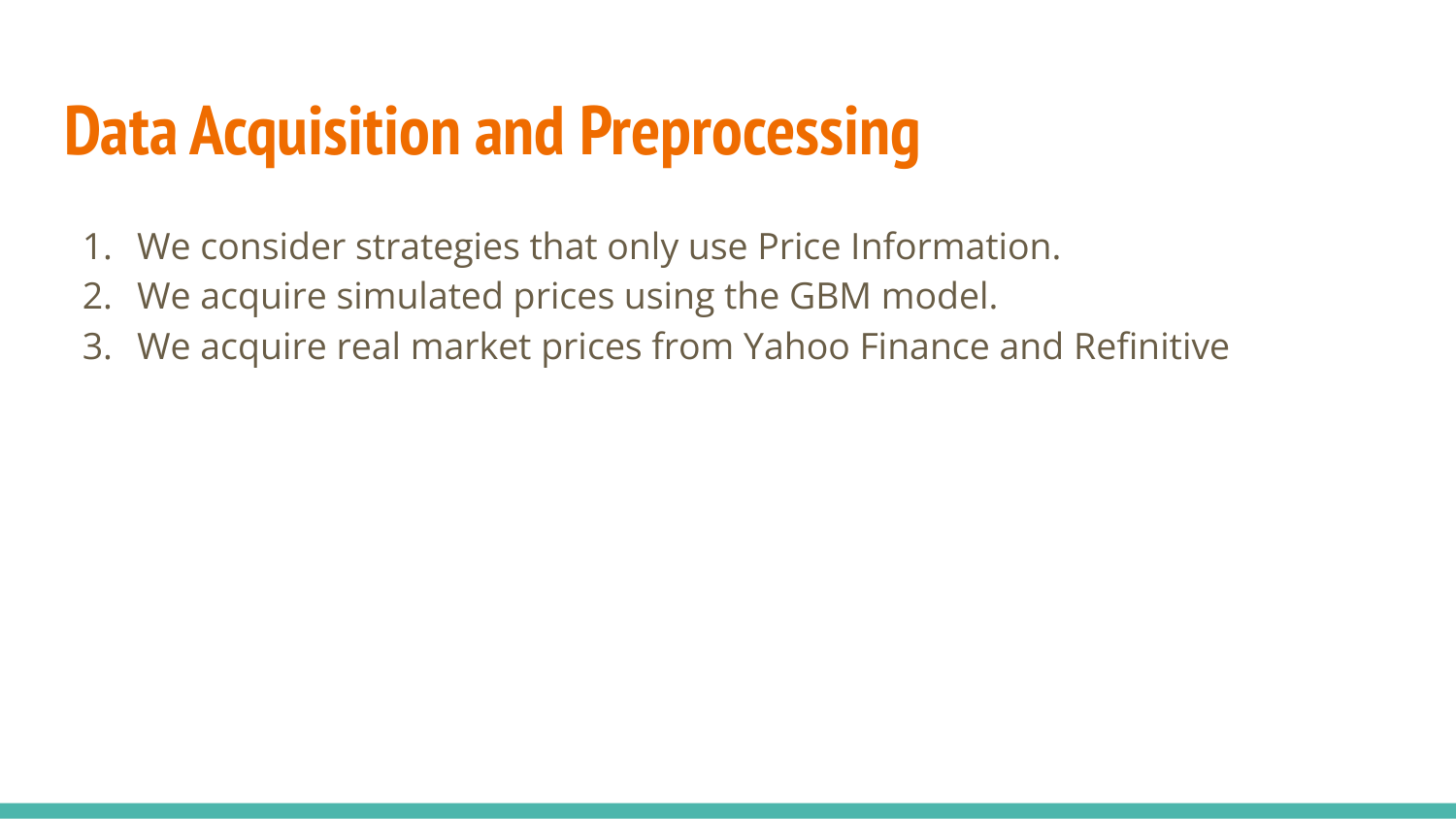

# Data Acquisition and Preprocessing
We consider strategies that only use Price Information.
We acquire simulated prices using the GBM model.
We acquire real market prices from Yahoo Finance and Refinitive